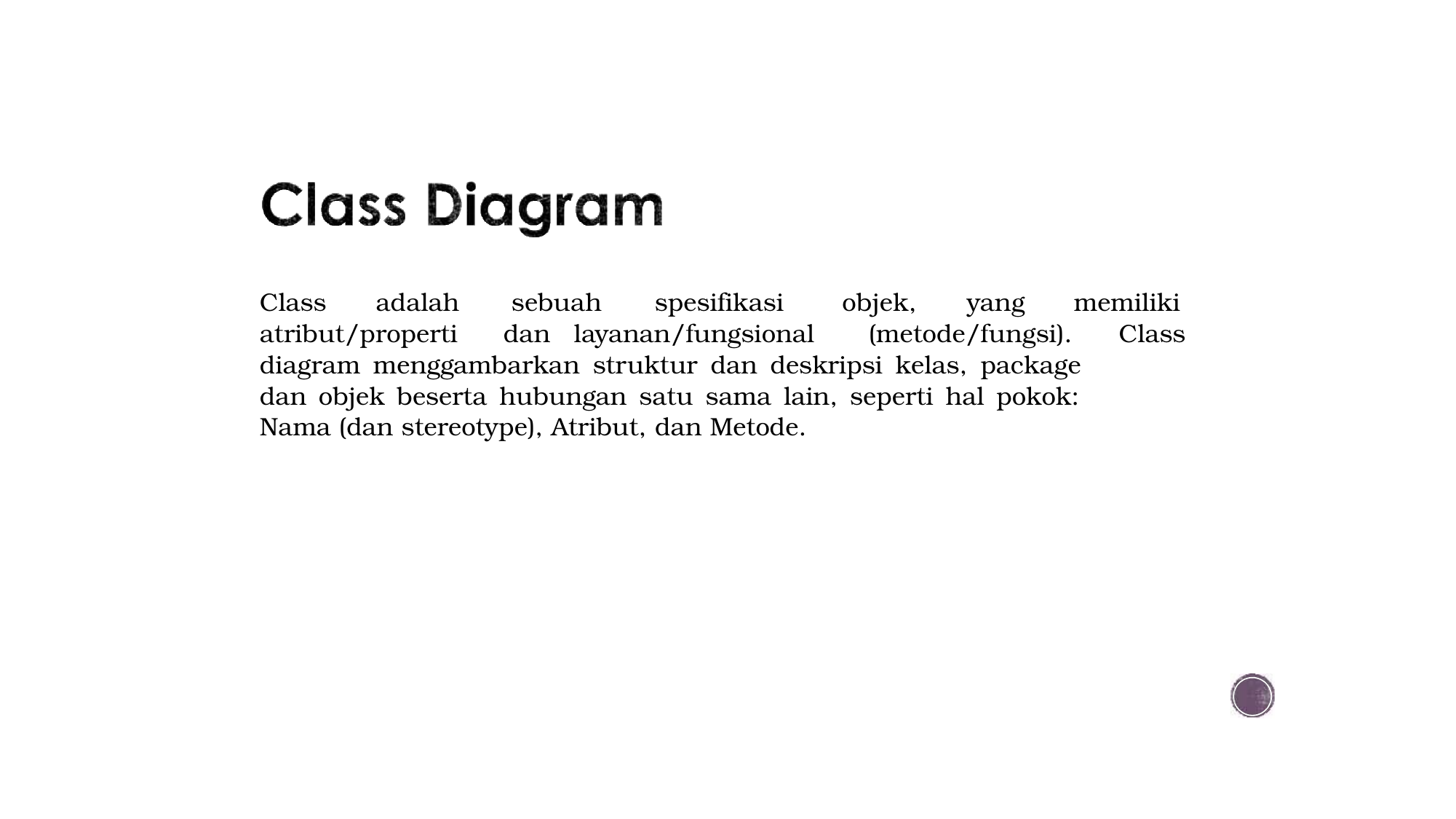

Class
adalah
sebuah
spesifikasi
objek,
yang
memiliki
atribut/properti
dan
layanan/fungsional
(metode/fungsi).
Class
diagram menggambarkan struktur dan deskripsi kelas, package
dan objek beserta hubungan satu sama lain, seperti hal pokok:
Nama (dan stereotype), Atribut, dan Metode.